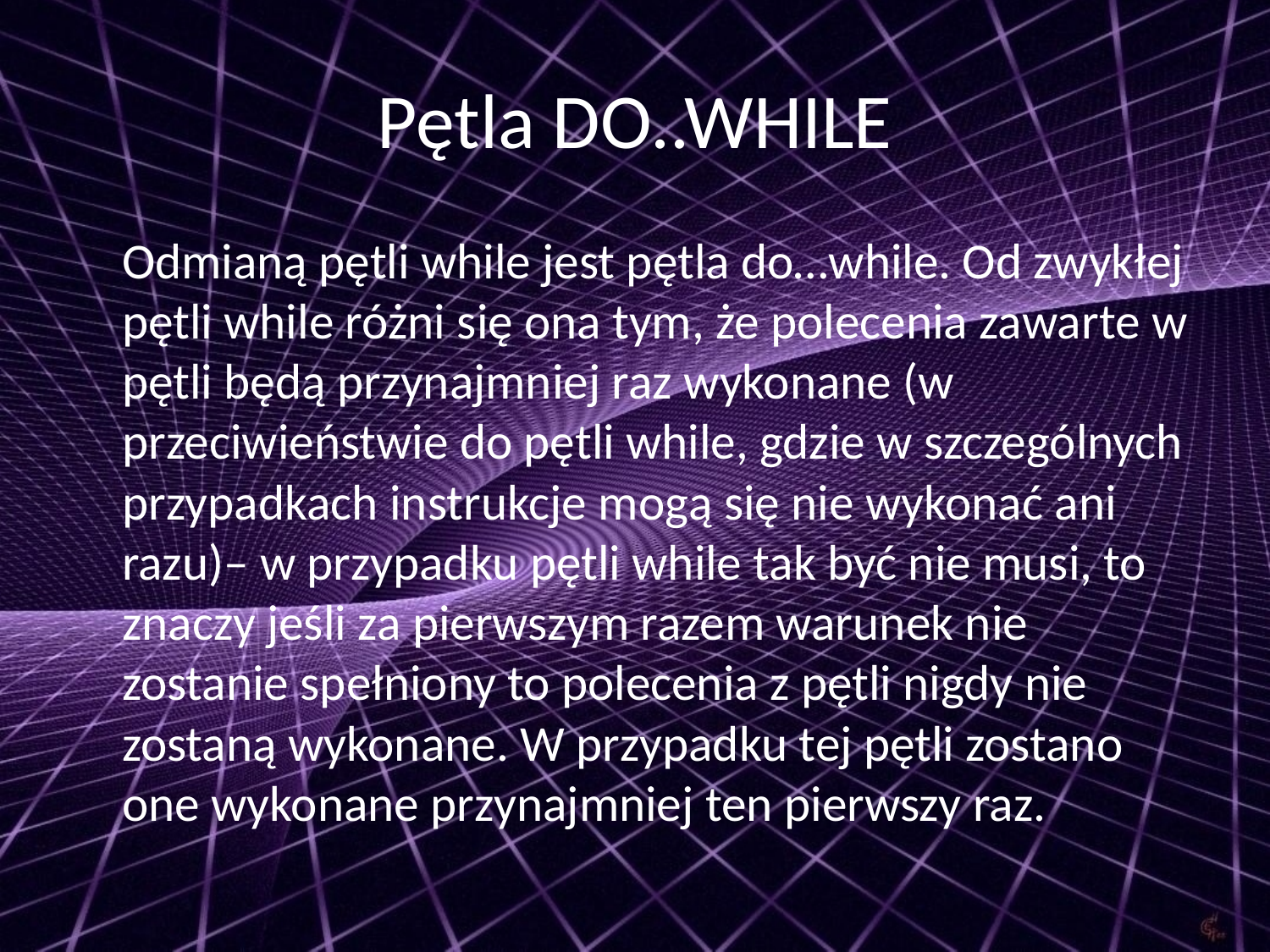

# Pętla DO..WHILE
	Odmianą pętli while jest pętla do…while. Od zwykłej pętli while różni się ona tym, że polecenia zawarte w pętli będą przynajmniej raz wykonane (w przeciwieństwie do pętli while, gdzie w szczególnych przypadkach instrukcje mogą się nie wykonać ani razu)– w przypadku pętli while tak być nie musi, to znaczy jeśli za pierwszym razem warunek nie zostanie spełniony to polecenia z pętli nigdy nie zostaną wykonane. W przypadku tej pętli zostano one wykonane przynajmniej ten pierwszy raz.